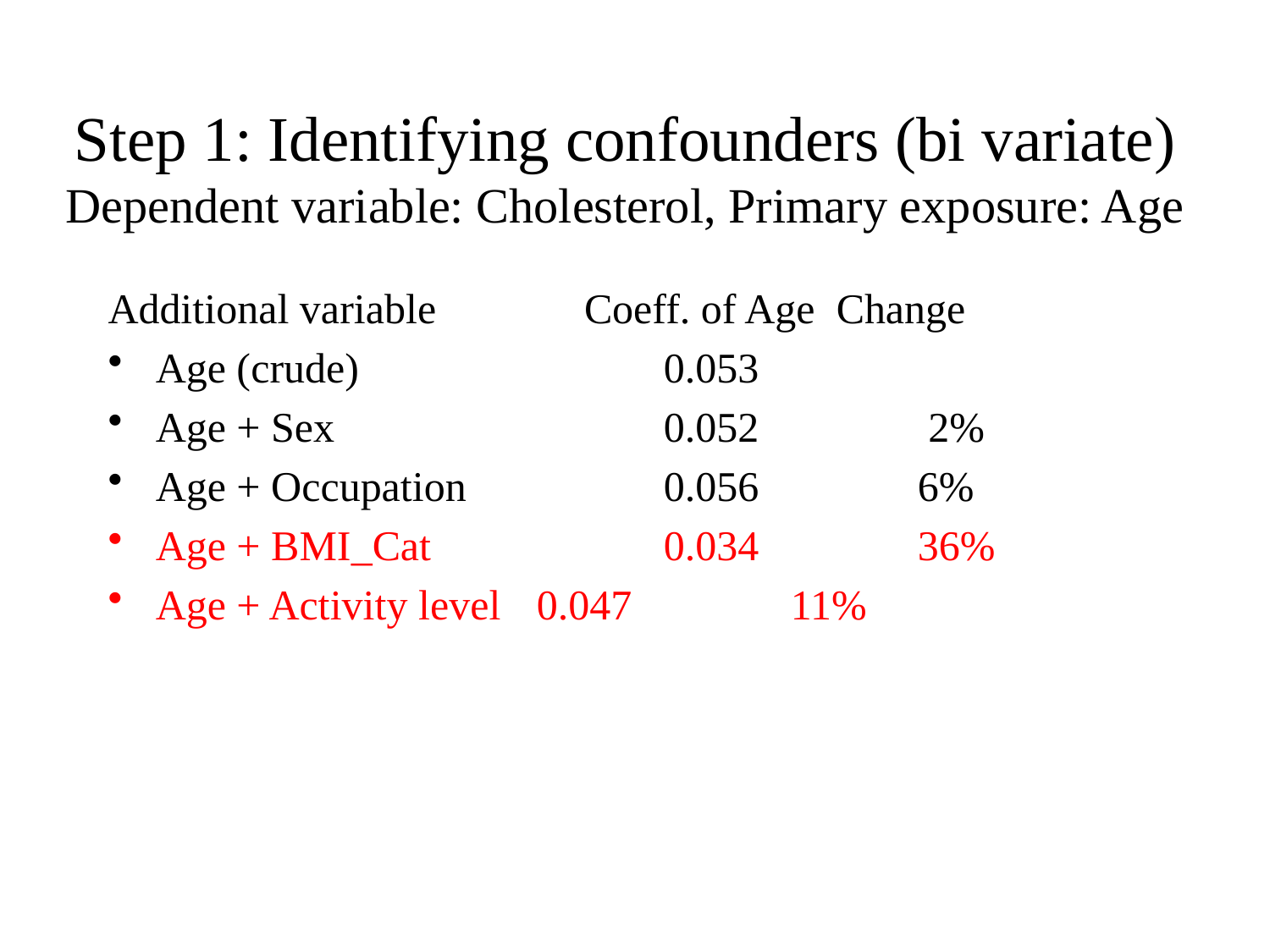

# Step 1: Identifying confounders (bi variate) Dependent variable: Cholesterol, Primary exposure: Age
Additional variable	         Coeff. of Age  Change
Age (crude)			0.053
Age + Sex			0.052		 2%
Age + Occupation		0.056		6%
Age + BMI_Cat		0.034		36%
Age + Activity level	0.047	            11%